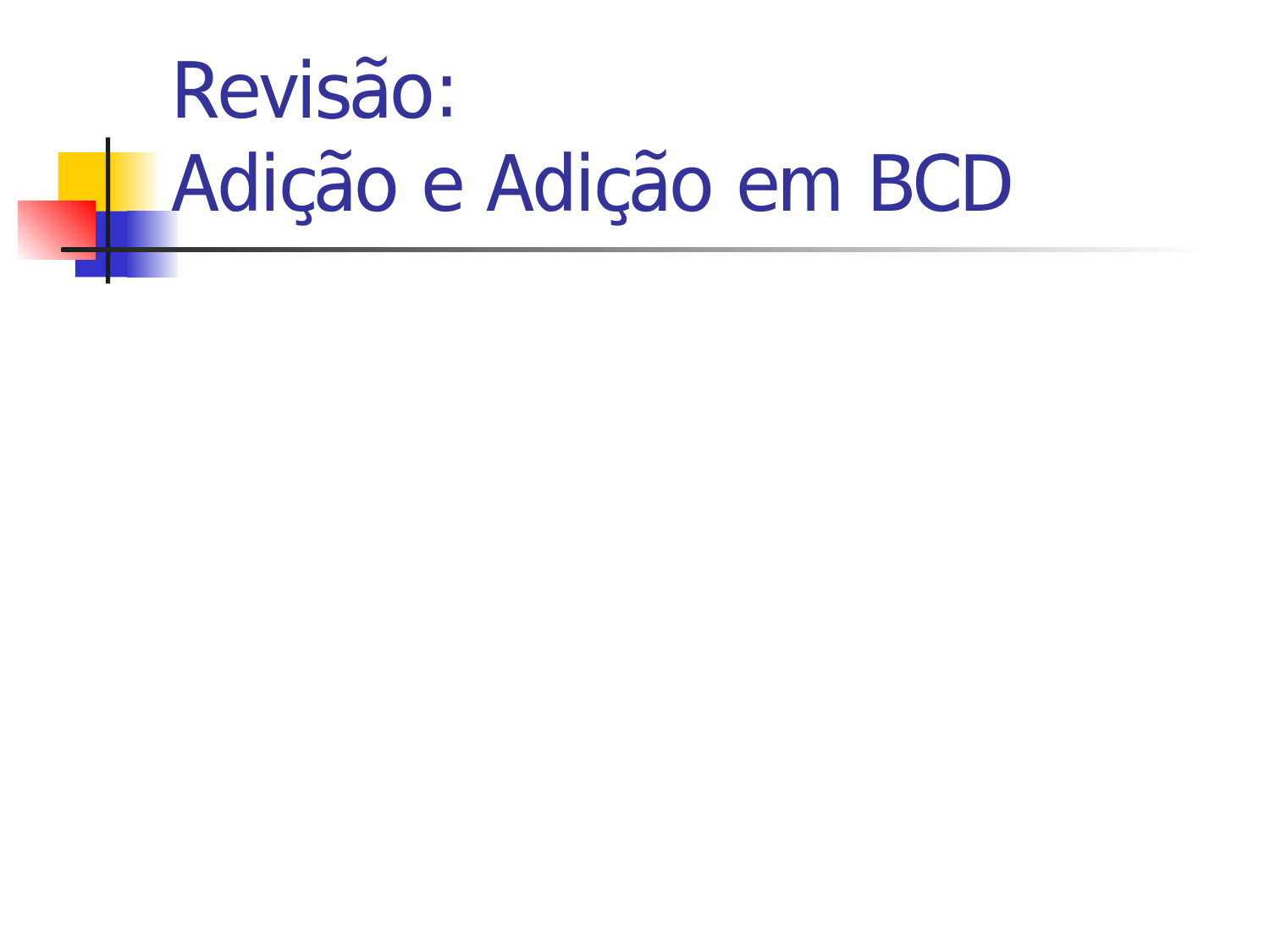

# Revisão: Adição e Adição em BCD